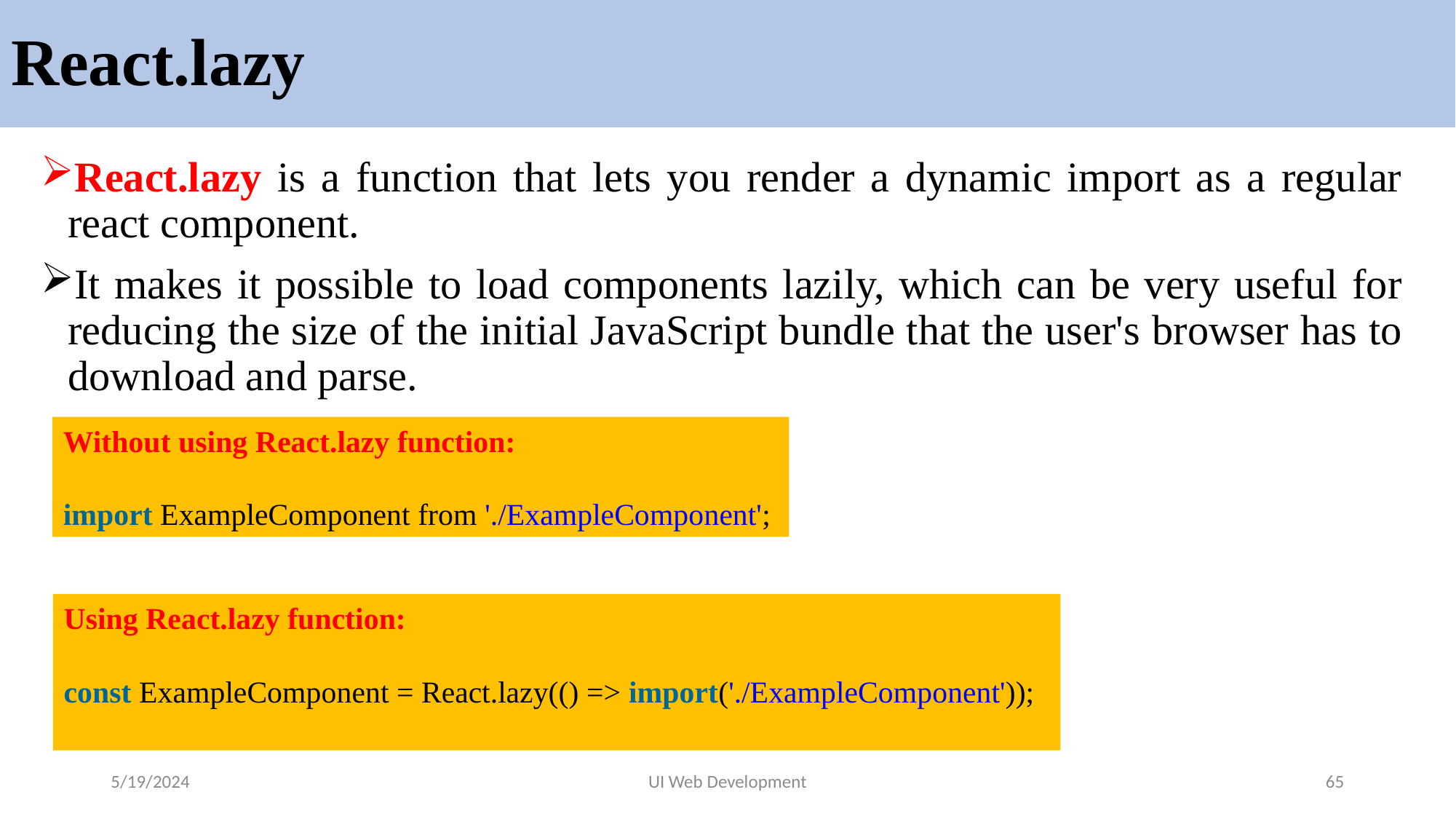

# React.lazy
React.lazy is a function that lets you render a dynamic import as a regular react component.
It makes it possible to load components lazily, which can be very useful for reducing the size of the initial JavaScript bundle that the user's browser has to download and parse.
Without using React.lazy function:

import ExampleComponent from './ExampleComponent';
Using React.lazy function:

const ExampleComponent = React.lazy(() => import('./ExampleComponent'));

5/19/2024
UI Web Development
65